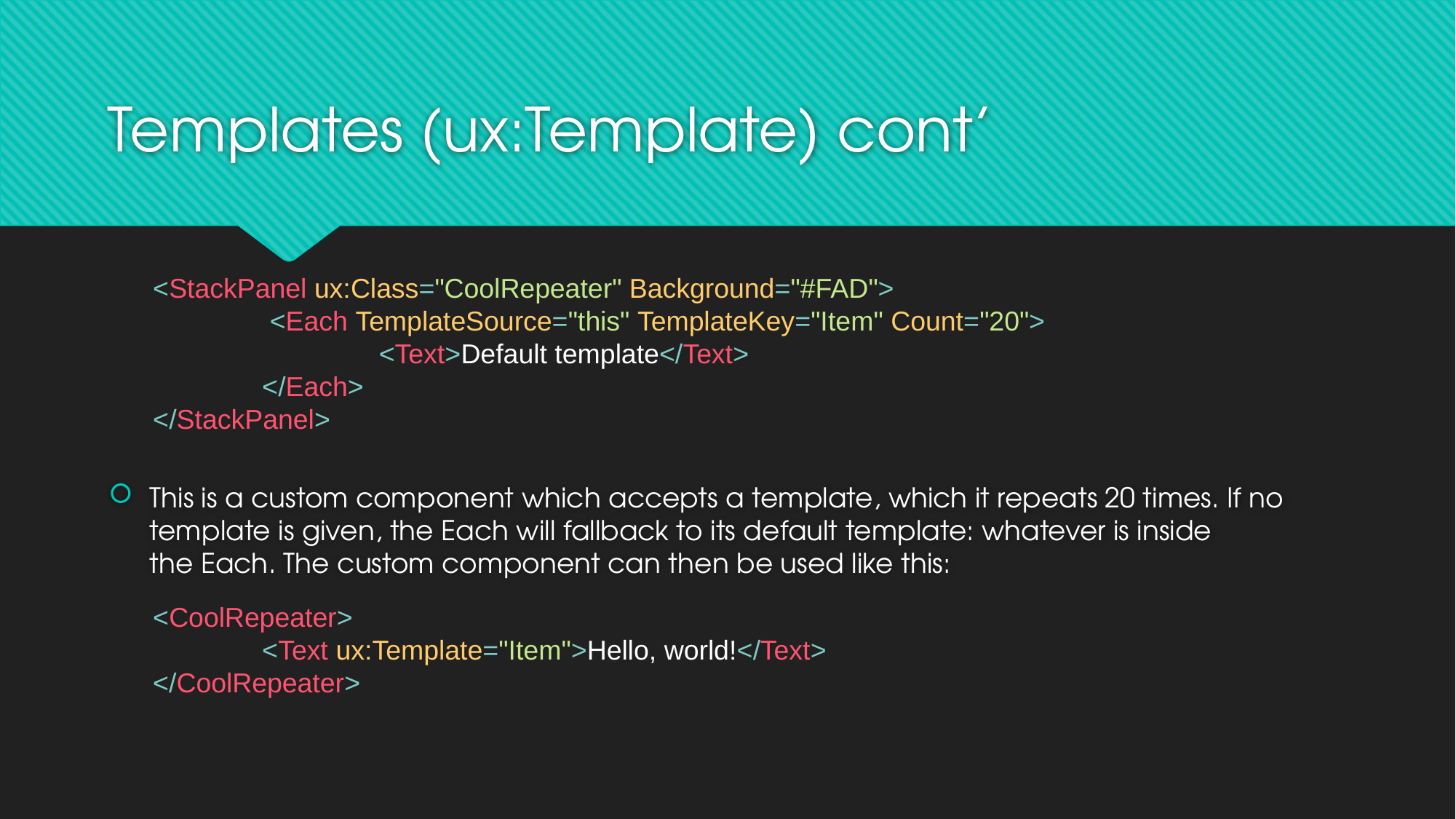

# Templates (ux:Template) cont’

This is a custom component which accepts a template, which it repeats 20 times. If no template is given, the Each will fallback to its default template: whatever is inside the Each. The custom component can then be used like this:
<StackPanel ux:Class="CoolRepeater" Background="#FAD">
	 <Each TemplateSource="this" TemplateKey="Item" Count="20">
		 <Text>Default template</Text>
	</Each>
</StackPanel>
<CoolRepeater>
	<Text ux:Template="Item">Hello, world!</Text> </CoolRepeater>